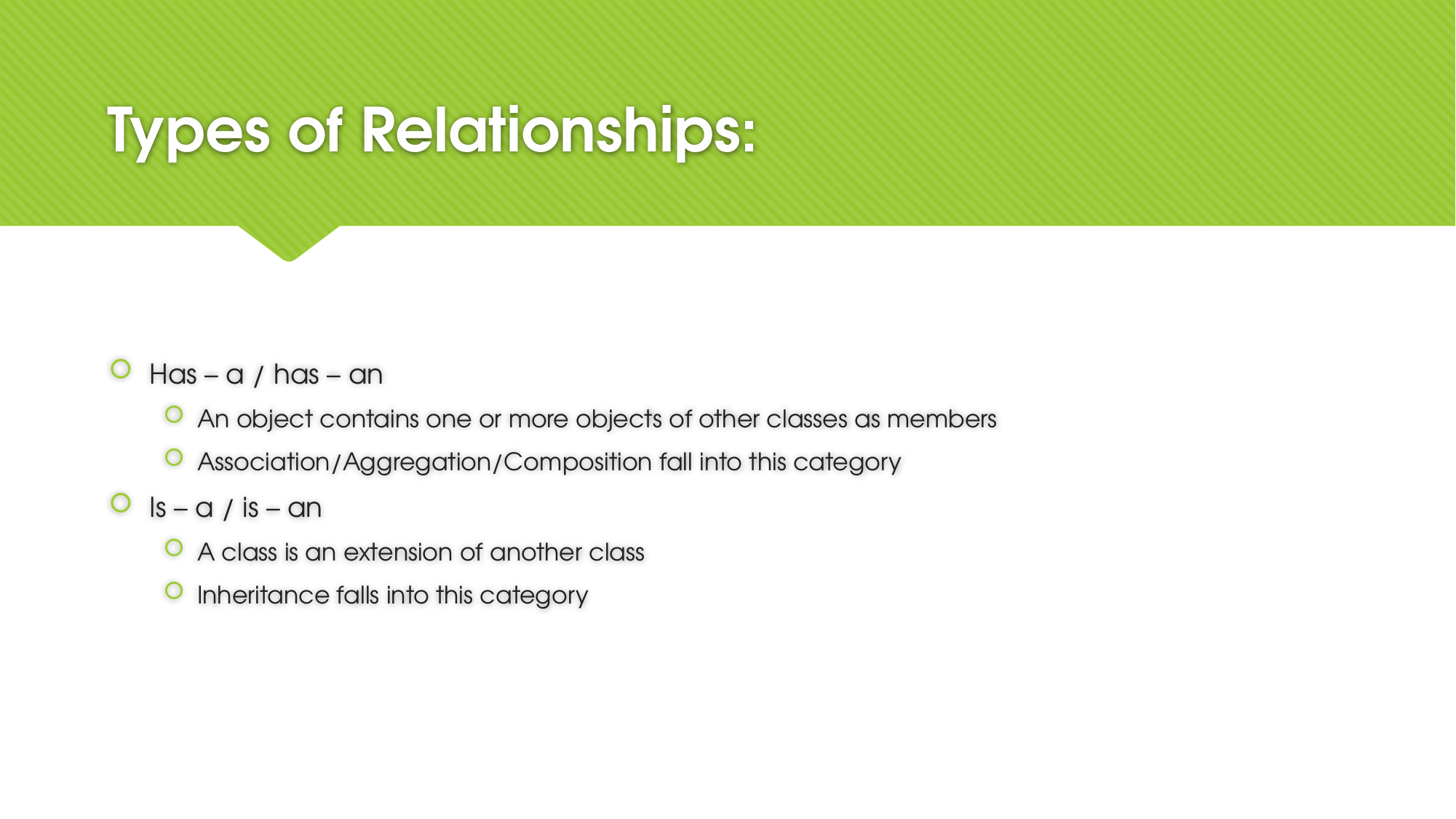

# Types of Relationships:
Has – a / has – an
An object contains one or more objects of other classes as members
Association/Aggregation/Composition fall into this category
Is – a / is – an
A class is an extension of another class
Inheritance falls into this category